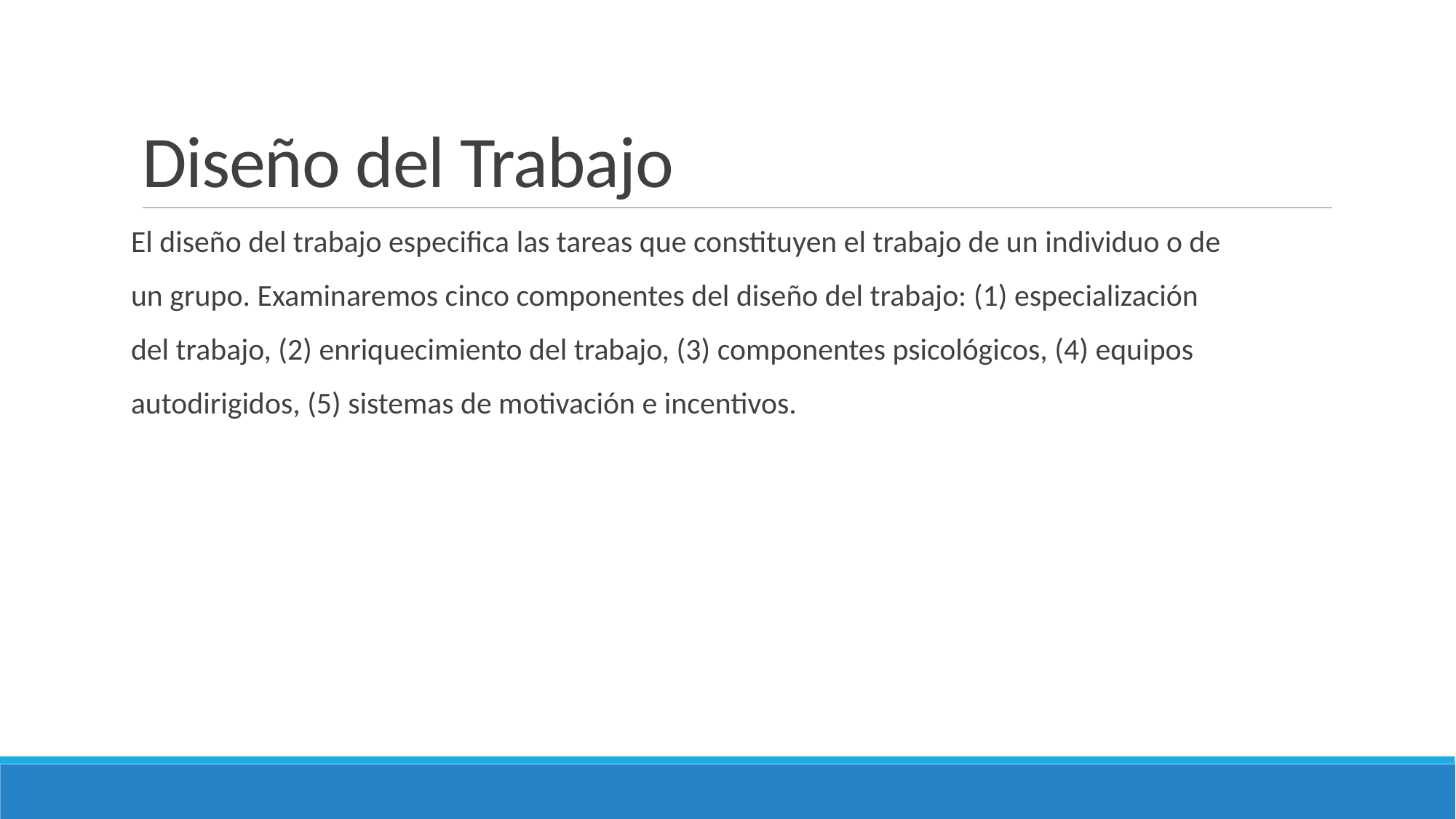

# Diseño del Trabajo
El diseño del trabajo especifica las tareas que constituyen el trabajo de un individuo o de
un grupo. Examinaremos cinco componentes del diseño del trabajo: (1) especialización
del trabajo, (2) enriquecimiento del trabajo, (3) componentes psicológicos, (4) equipos
autodirigidos, (5) sistemas de motivación e incentivos.